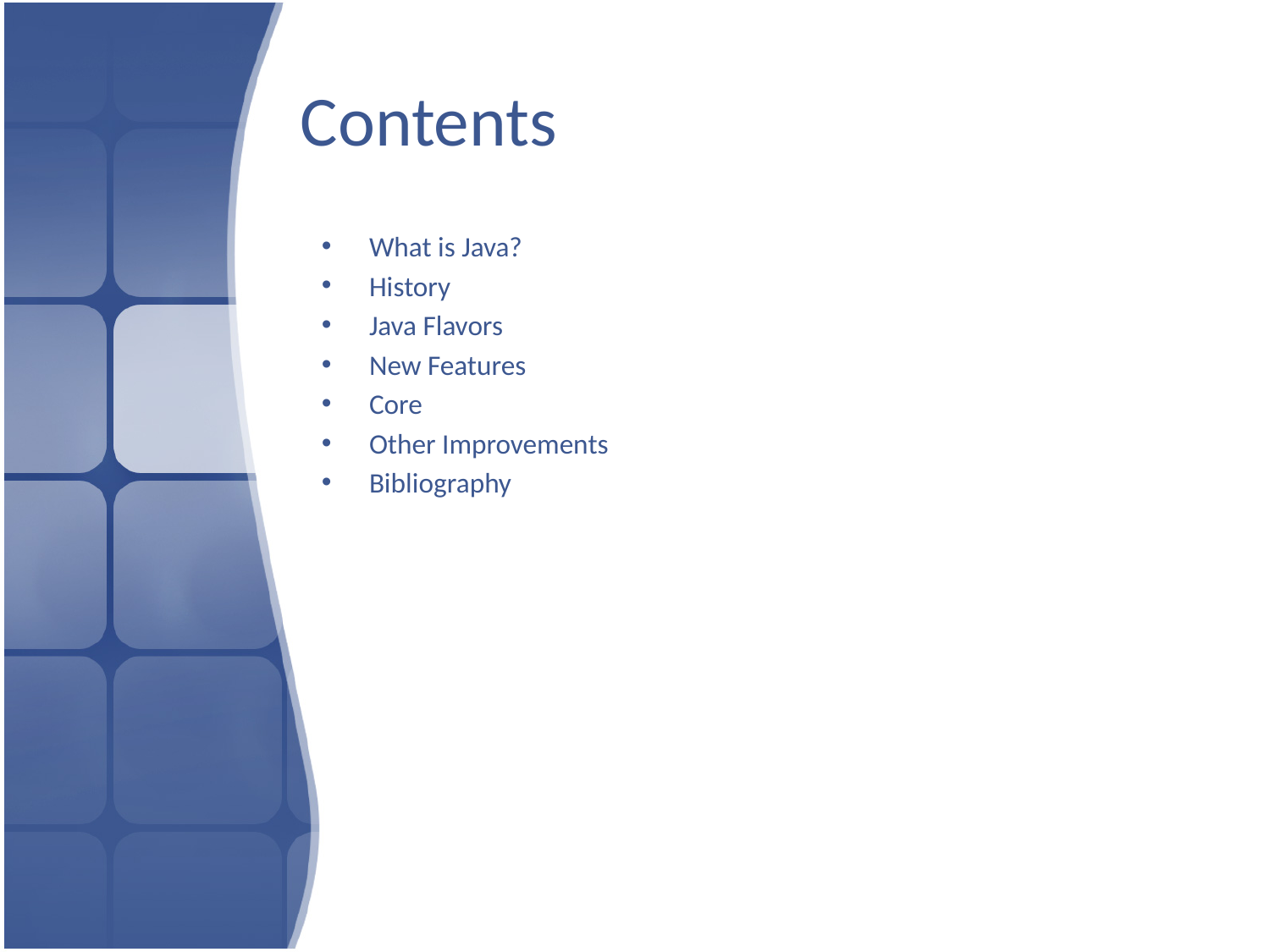

# Contents
What is Java?
History
Java Flavors
New Features
Core
Other Improvements
Bibliography